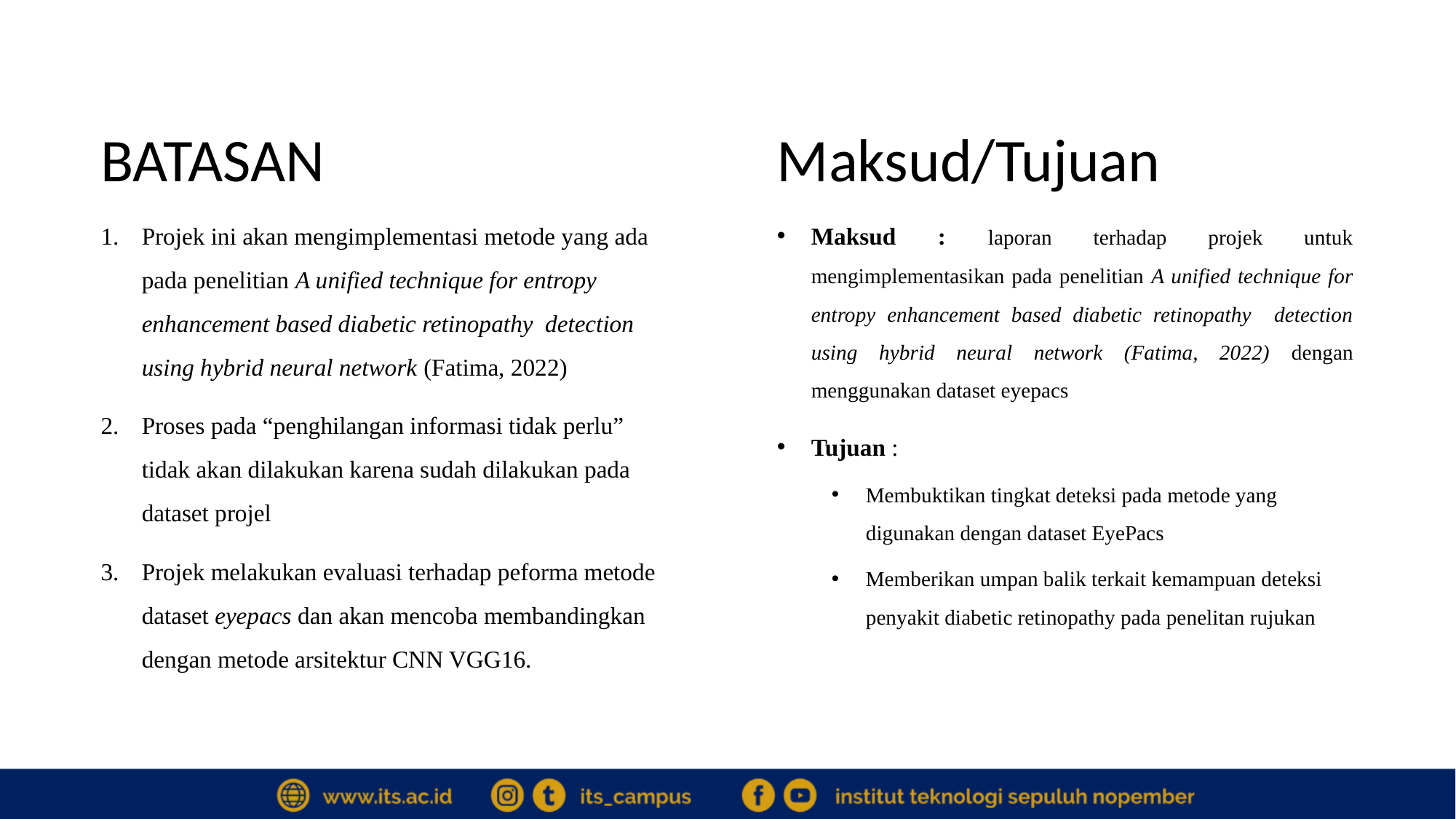

BATASAN
Maksud/Tujuan
Projek ini akan mengimplementasi metode yang ada pada penelitian A unified technique for entropy enhancement based diabetic retinopathy  detection using hybrid neural network (Fatima, 2022)
Proses pada “penghilangan informasi tidak perlu” tidak akan dilakukan karena sudah dilakukan pada dataset projel
Projek melakukan evaluasi terhadap peforma metode dataset eyepacs dan akan mencoba membandingkan dengan metode arsitektur CNN VGG16.
Maksud : laporan terhadap projek untuk mengimplementasikan pada penelitian A unified technique for entropy enhancement based diabetic retinopathy  detection using hybrid neural network (Fatima, 2022) dengan menggunakan dataset eyepacs
Tujuan :
Membuktikan tingkat deteksi pada metode yang digunakan dengan dataset EyePacs
Memberikan umpan balik terkait kemampuan deteksi penyakit diabetic retinopathy pada penelitan rujukan